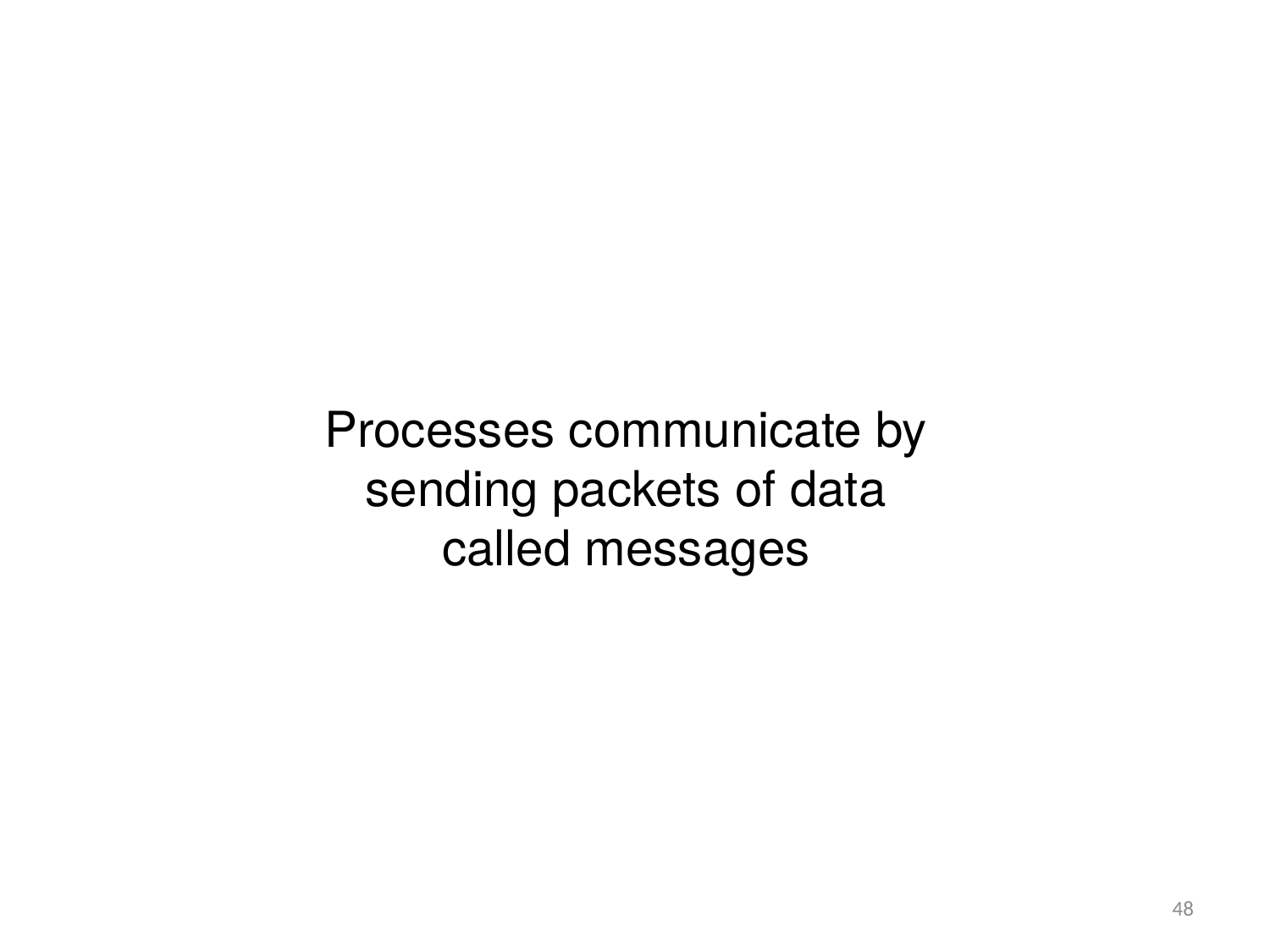

Processes communicate by sending packets of data called messages
48